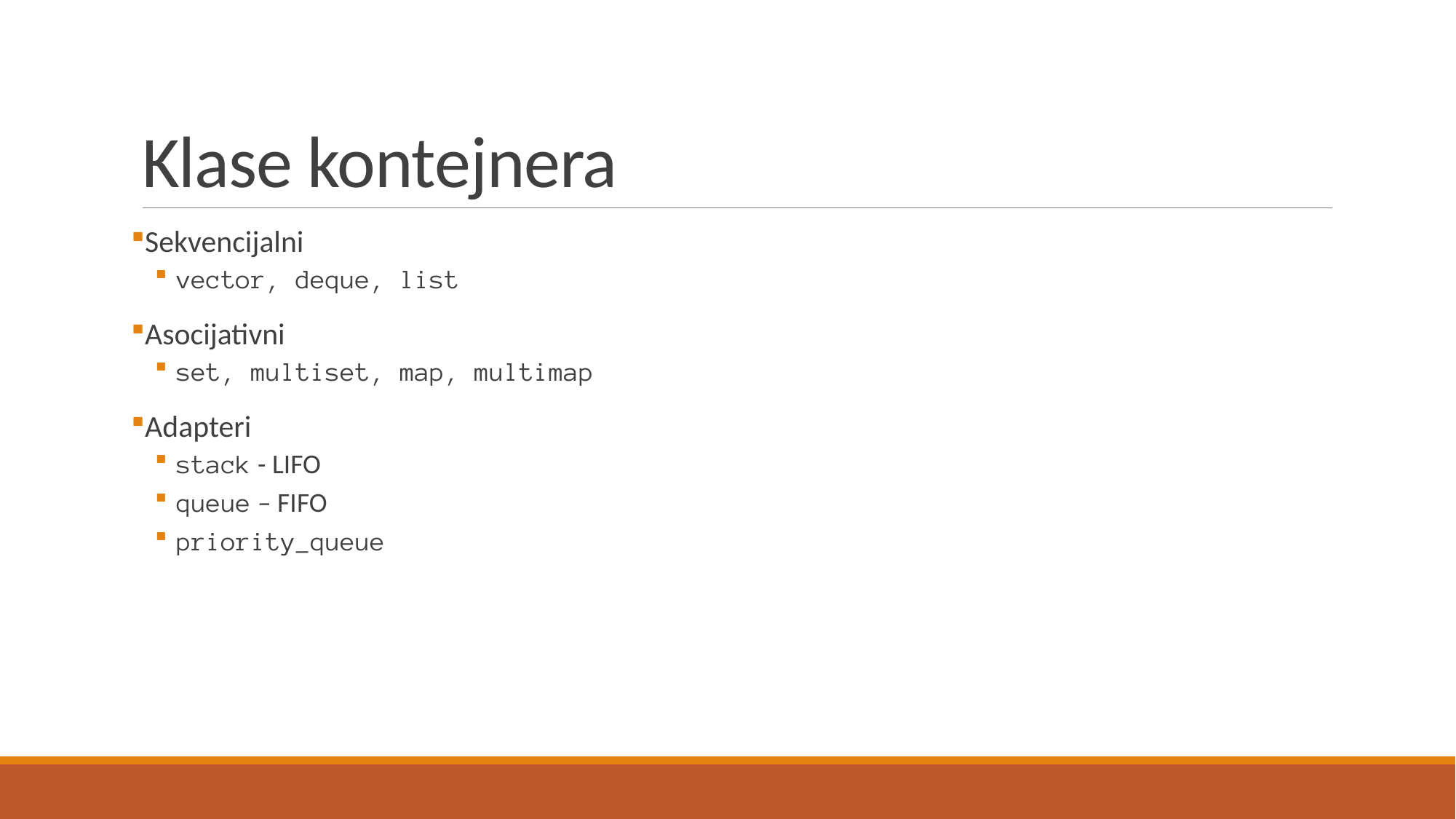

# Klase kontejnera
Sekvencijalni
vector, deque, list
Asocijativni
set, multiset, map, multimap
Adapteri
stack - LIFO
queue – FIFO
priority_queue